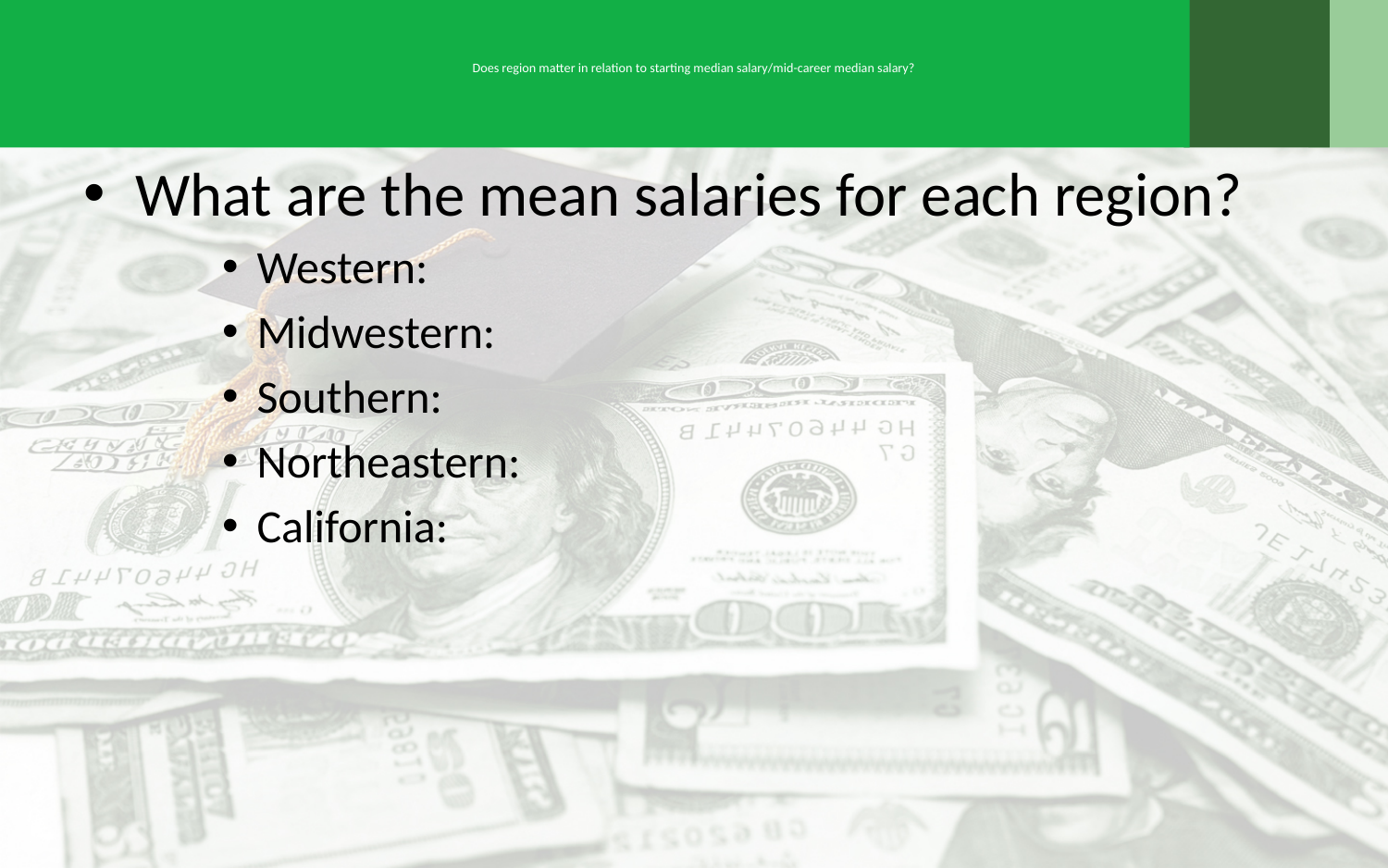

# Does region matter in relation to starting median salary/mid-career median salary?
What are the mean salaries for each region?
Western:
Midwestern:
Southern:
Northeastern:
California: